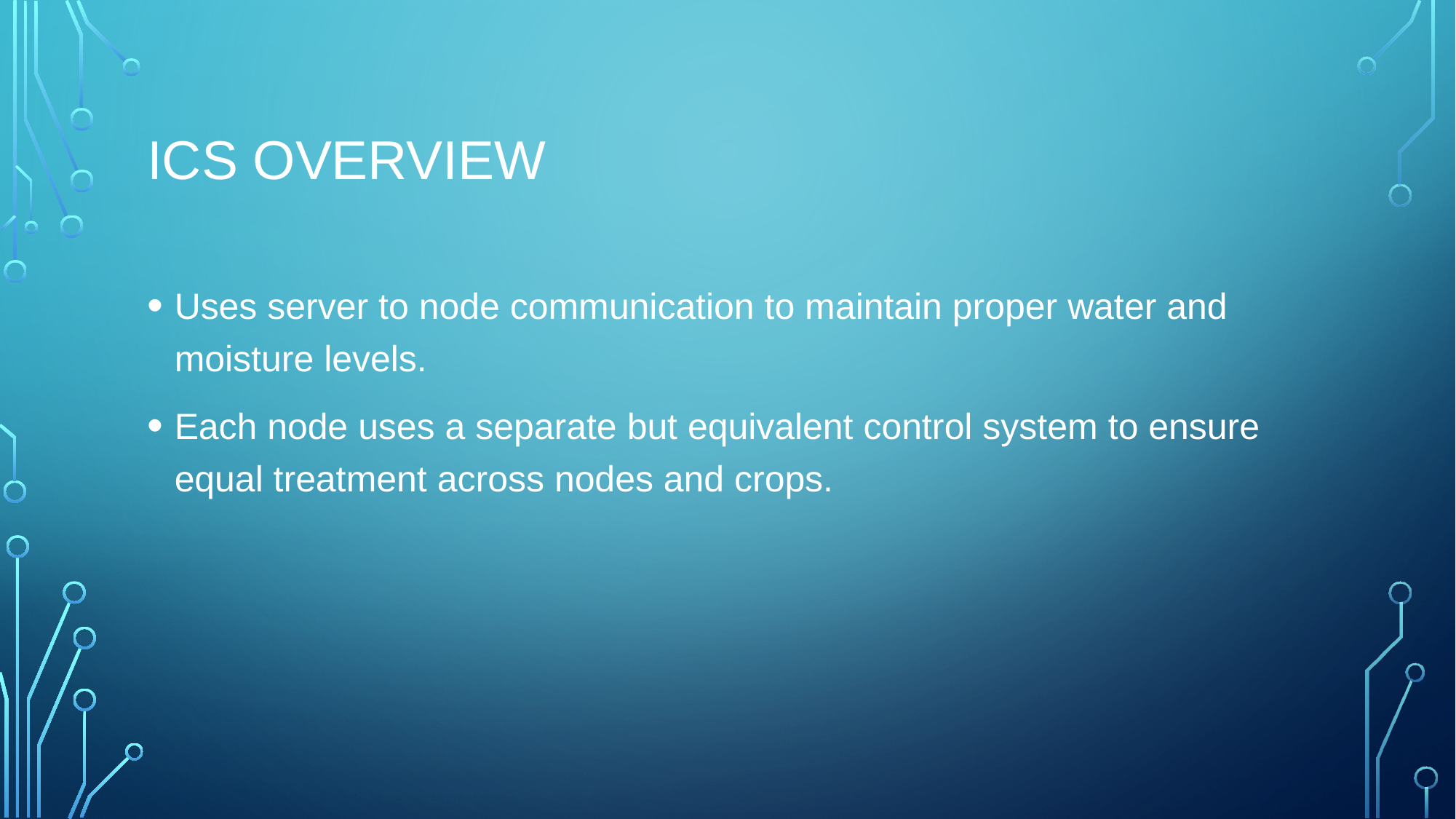

# ICS Overview
Uses server to node communication to maintain proper water and moisture levels.
Each node uses a separate but equivalent control system to ensure equal treatment across nodes and crops.